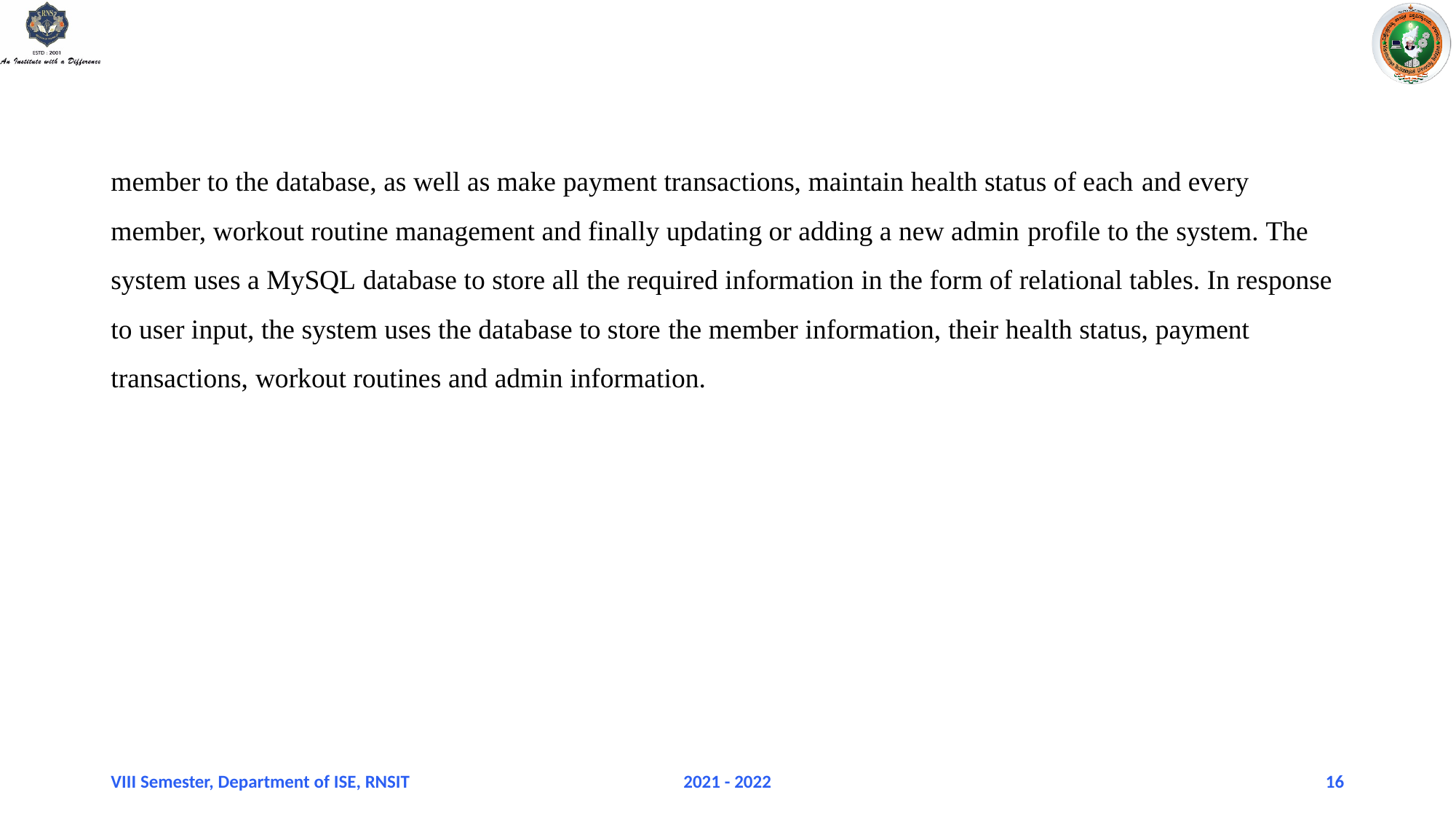

#
member to the database, as well as make payment transactions, maintain health status of each and every member, workout routine management and finally updating or adding a new admin profile to the system. The system uses a MySQL database to store all the required information in the form of relational tables. In response to user input, the system uses the database to store the member information, their health status, payment transactions, workout routines and admin information.

VIII Semester, Department of ISE, RNSIT
2021 - 2022
16